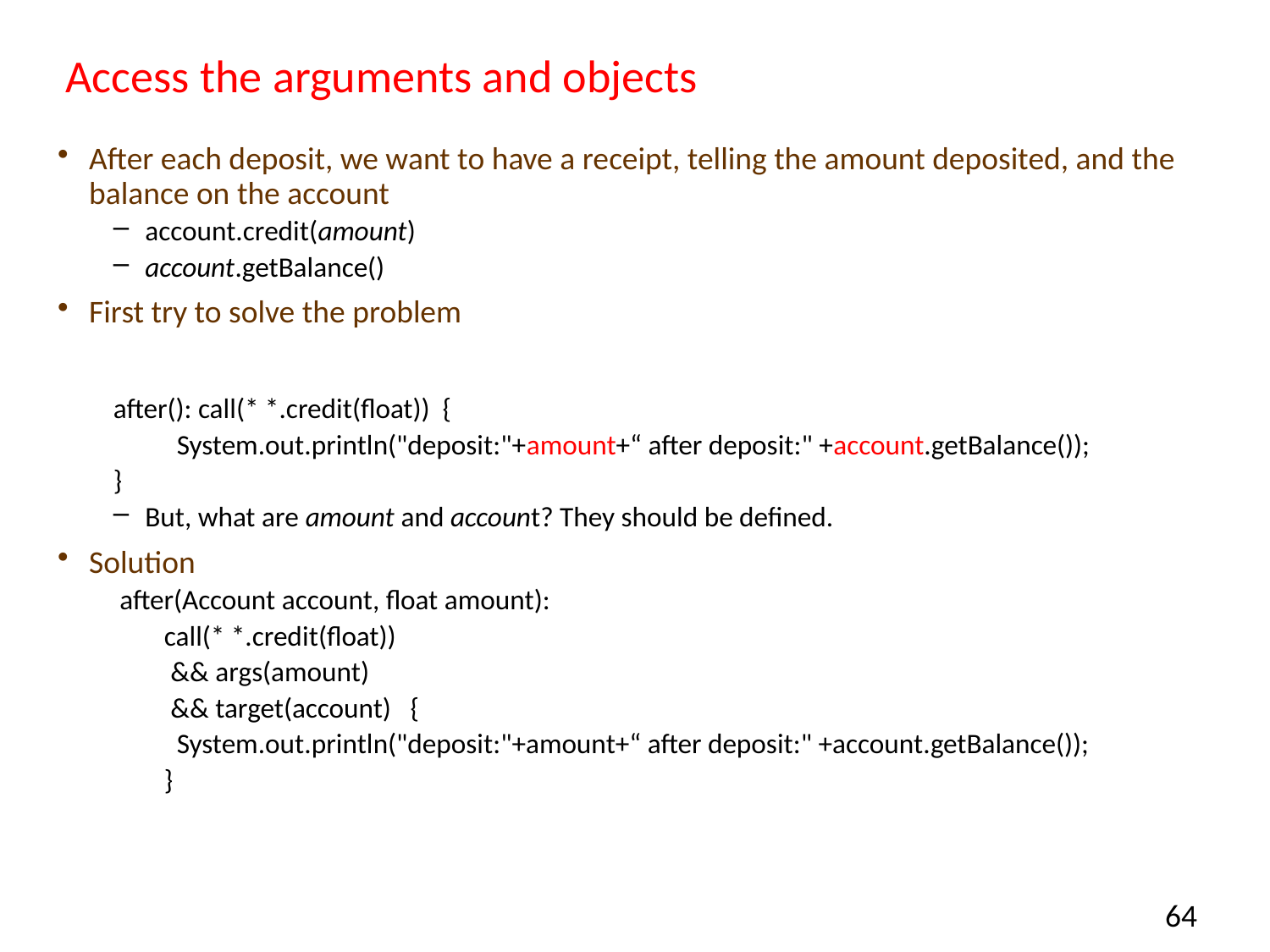

# Access the arguments and objects
After each deposit, we want to have a receipt, telling the amount deposited, and the balance on the account
account.credit(amount)
account.getBalance()
First try to solve the problem

after(): call(* *.credit(float))  {
          System.out.println("deposit:"+amount+“ after deposit:" +account.getBalance());
}
But, what are amount and account? They should be defined.
Solution
 after(Account account, float amount):
        call(* *.credit(float))
         && args(amount)
         && target(account)   {
          System.out.println("deposit:"+amount+“ after deposit:" +account.getBalance());
        }
64